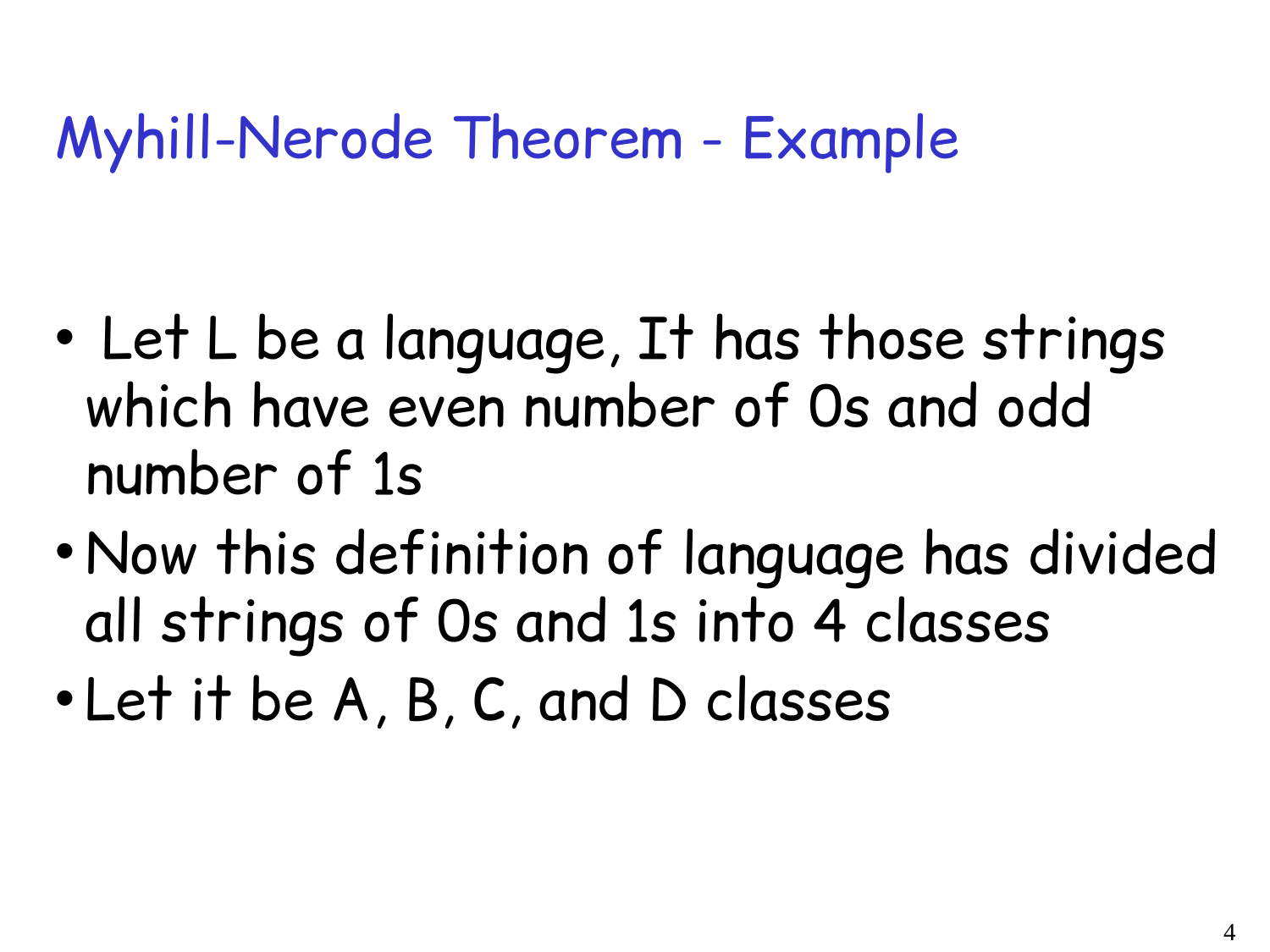

Myhill-Nerode Theorem - Example
 Let L be a language, It has those strings which have even number of 0s and odd number of 1s
Now this definition of language has divided all strings of 0s and 1s into 4 classes
Let it be A, B, C, and D classes
4